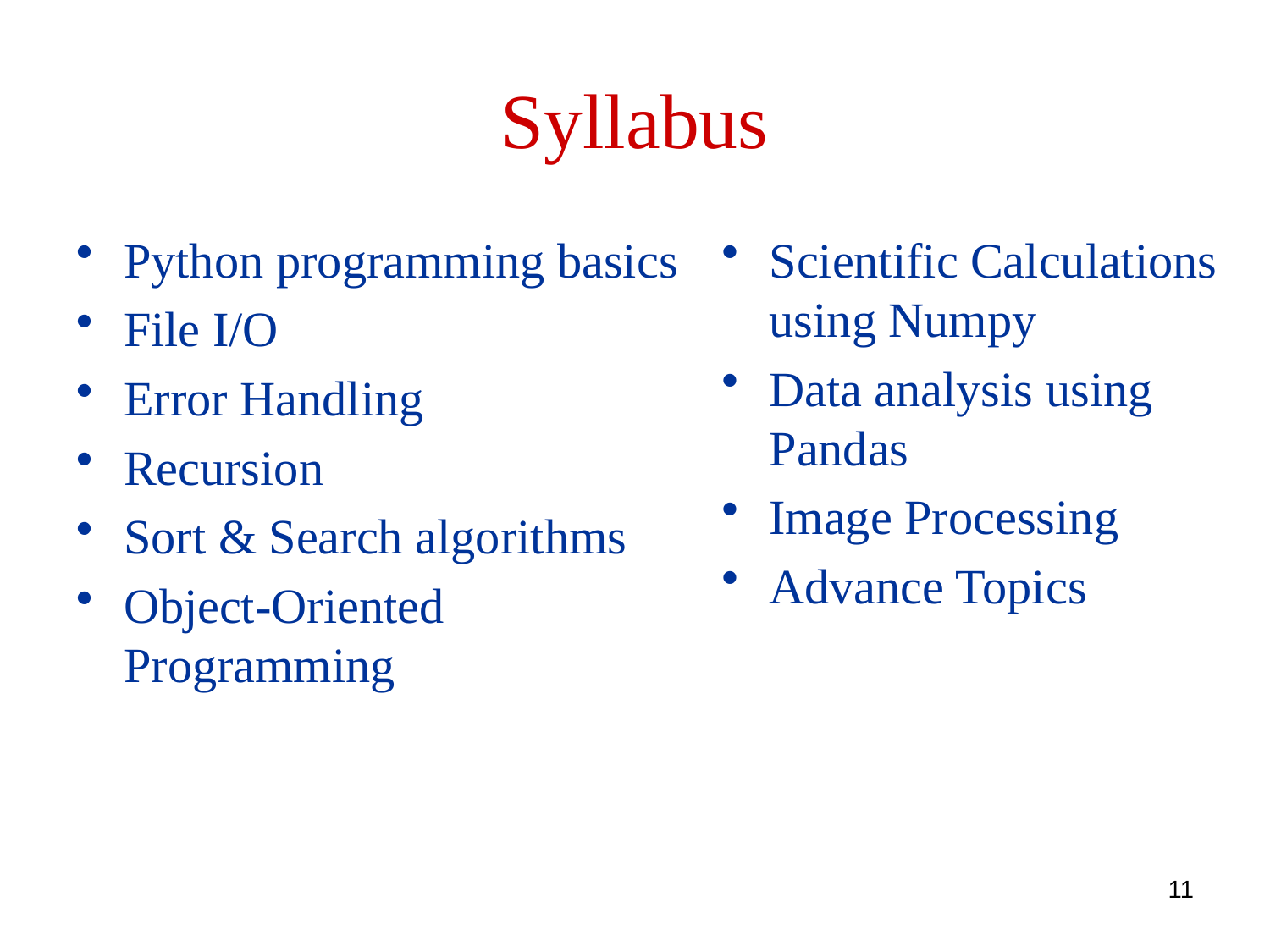

Syllabus
Python programming basics
File I/O
Error Handling
Recursion
Sort & Search algorithms
Object-Oriented Programming

Scientific Calculations using Numpy
Data analysis using Pandas
Image Processing
Advance Topics

11